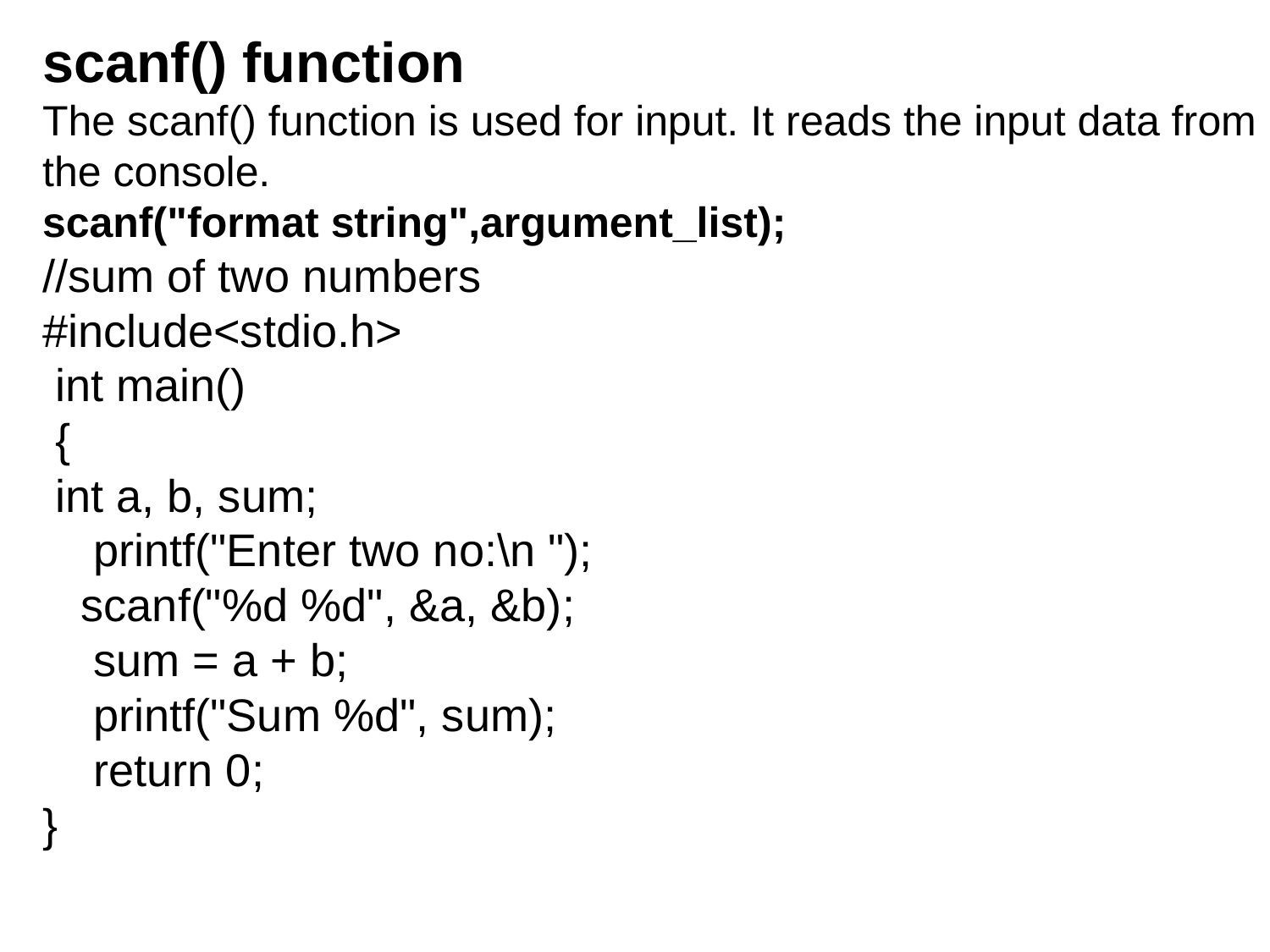

scanf() function
The scanf() function is used for input. It reads the input data from the console.
scanf("format string",argument_list);
//sum of two numbers
#include<stdio.h>
 int main()
 {
 int a, b, sum;
    printf("Enter two no:\n ");
   scanf("%d %d", &a, &b);
    sum = a + b;
    printf("Sum %d", sum);
    return 0;
}